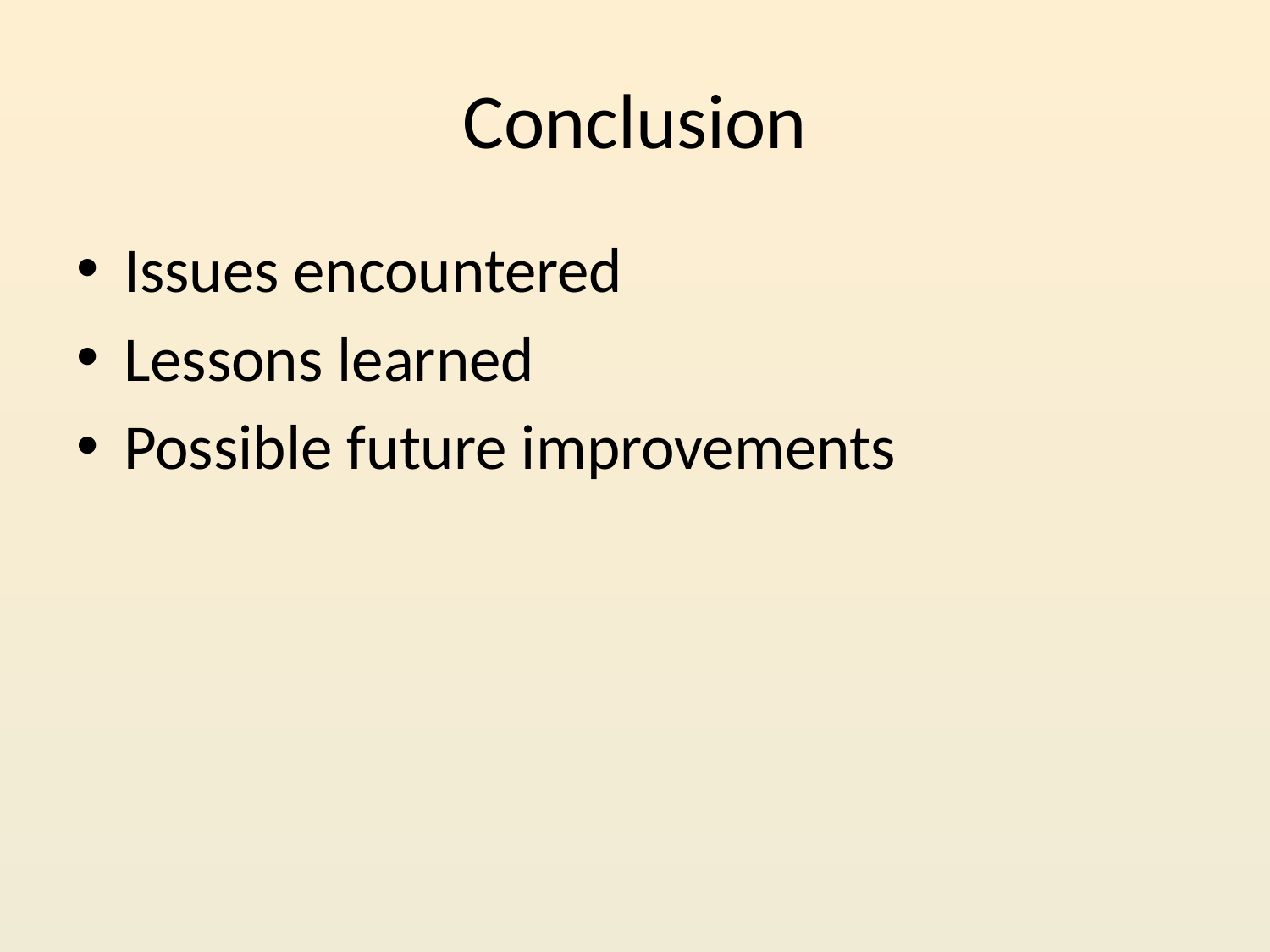

# Conclusion
Issues encountered
Lessons learned
Possible future improvements